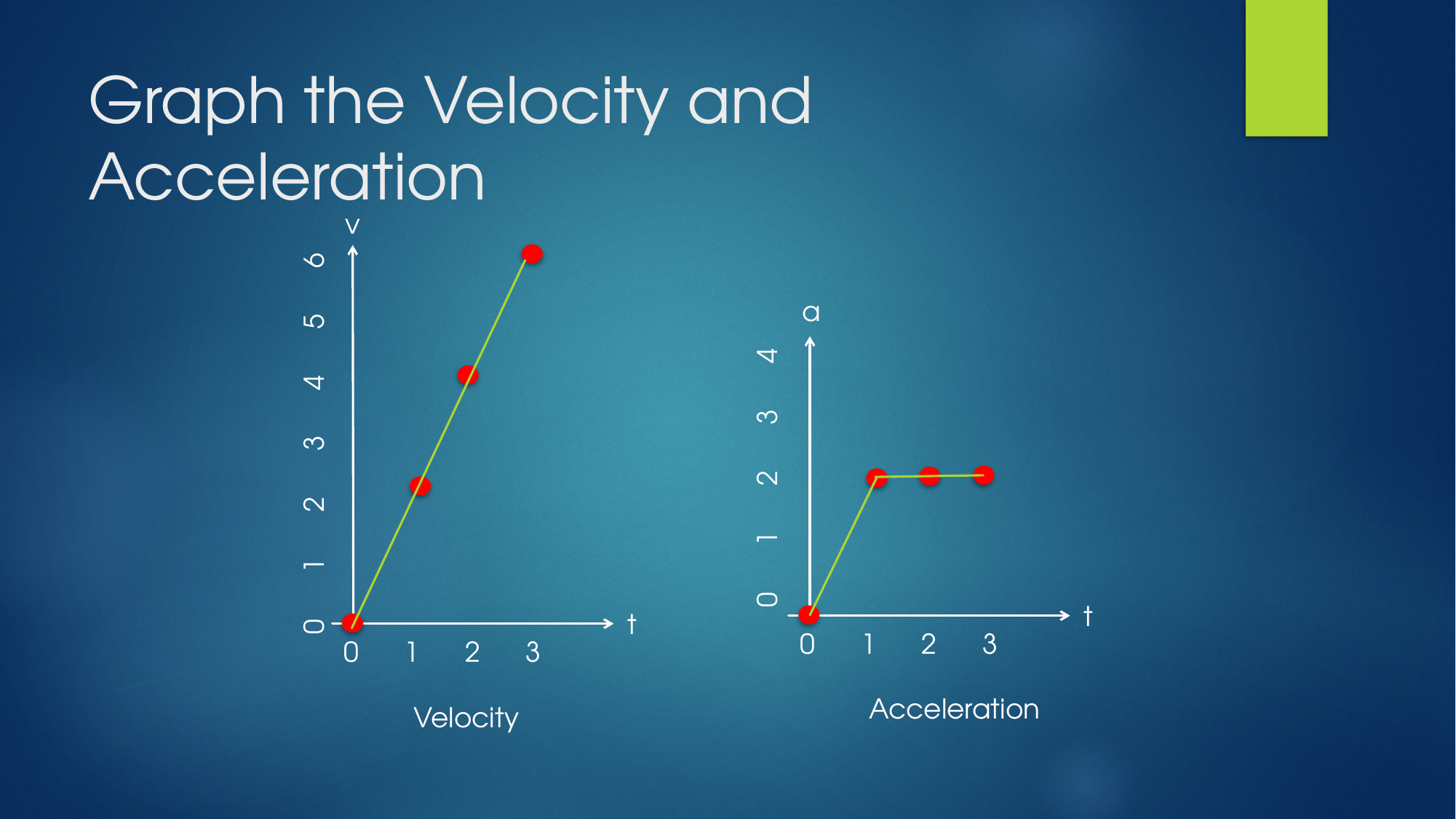

# Graph the Velocity and Acceleration
v

a

0      1      2      3      4      5      6
0      1      2      3      4

t
t

0      1      2      3
0      1      2      3
Acceleration
Velocity